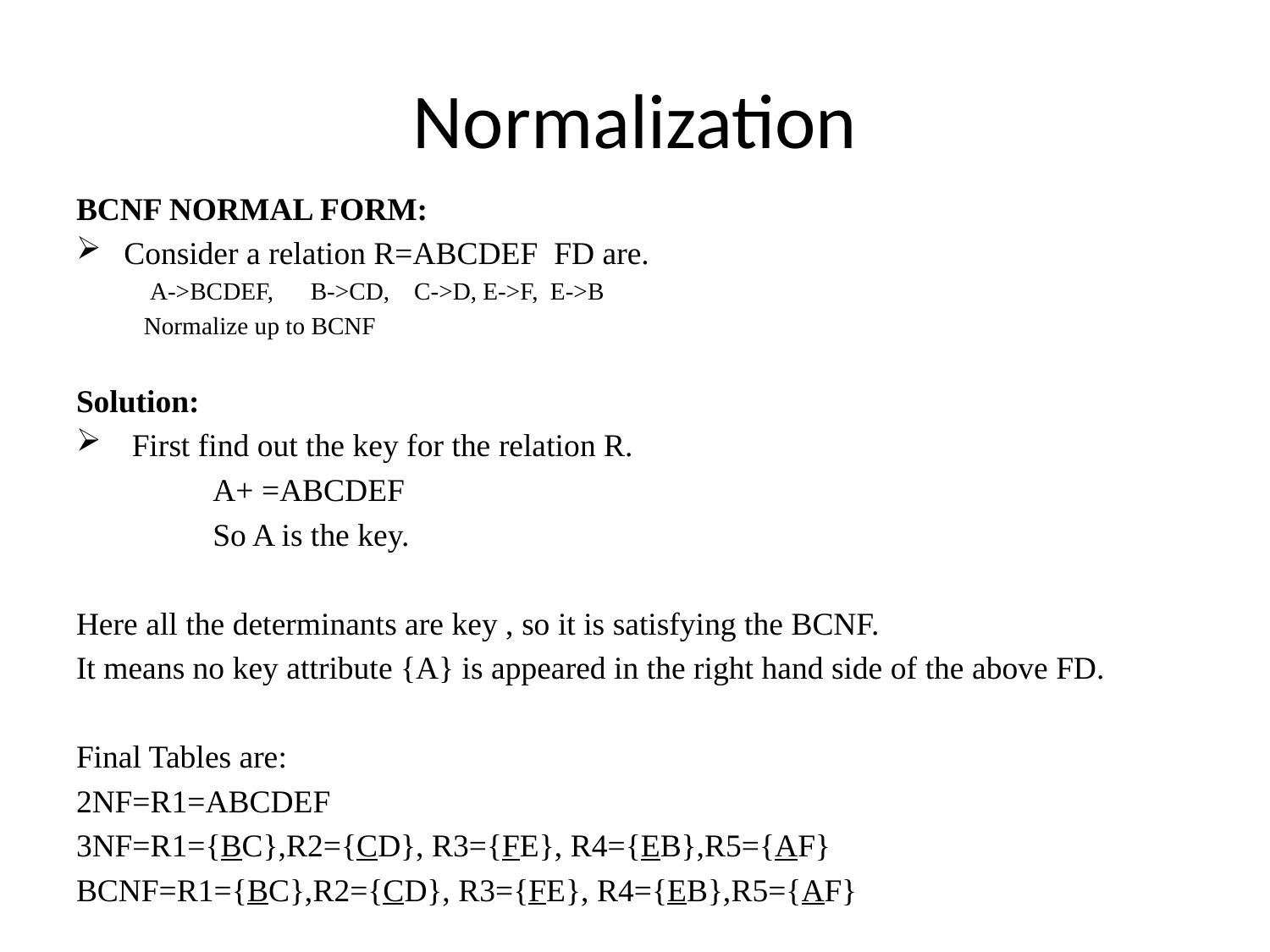

# Normalization

BCNF NORMAL FORM:
Consider a relation R=ABCDEF  FD are.
            A->BCDEF,      B->CD,    C->D, E->F,  E->B
           Normalize up to BCNF

Solution:
 First find out the key for the relation R.
                 A+ =ABCDEF
                 So A is the key.

Here all the determinants are key , so it is satisfying the BCNF.
It means no key attribute {A} is appeared in the right hand side of the above FD.

Final Tables are:
2NF=R1=ABCDEF
3NF=R1={BC},R2={CD}, R3={FE}, R4={EB},R5={AF}
BCNF=R1={BC},R2={CD}, R3={FE}, R4={EB},R5={AF}